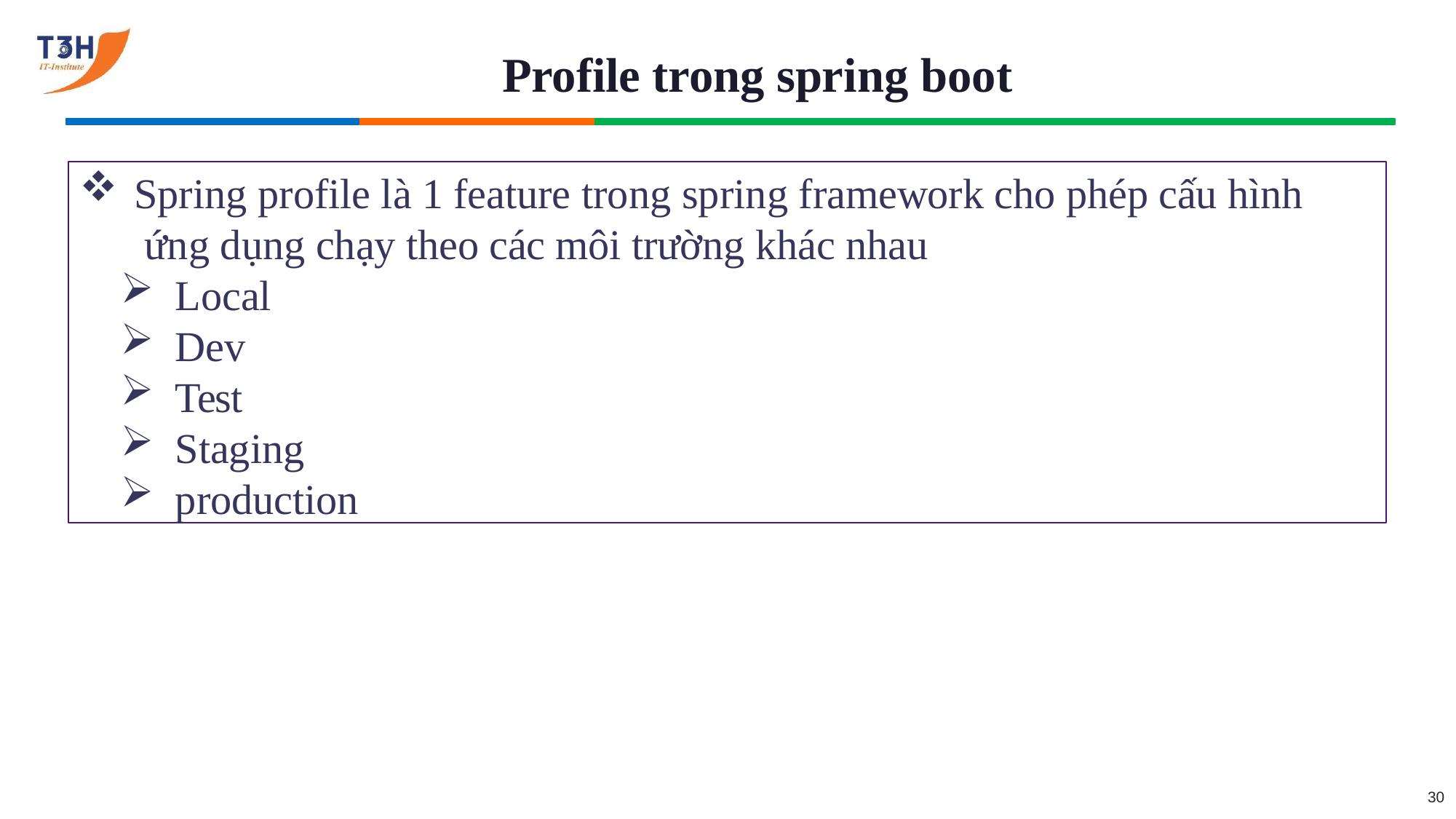

# Profile trong spring boot
Spring profile là 1 feature trong spring framework cho phép cấu hình  ứng dụng chạy theo các môi trường khác nhau
Local
Dev
Test
Staging
production
30